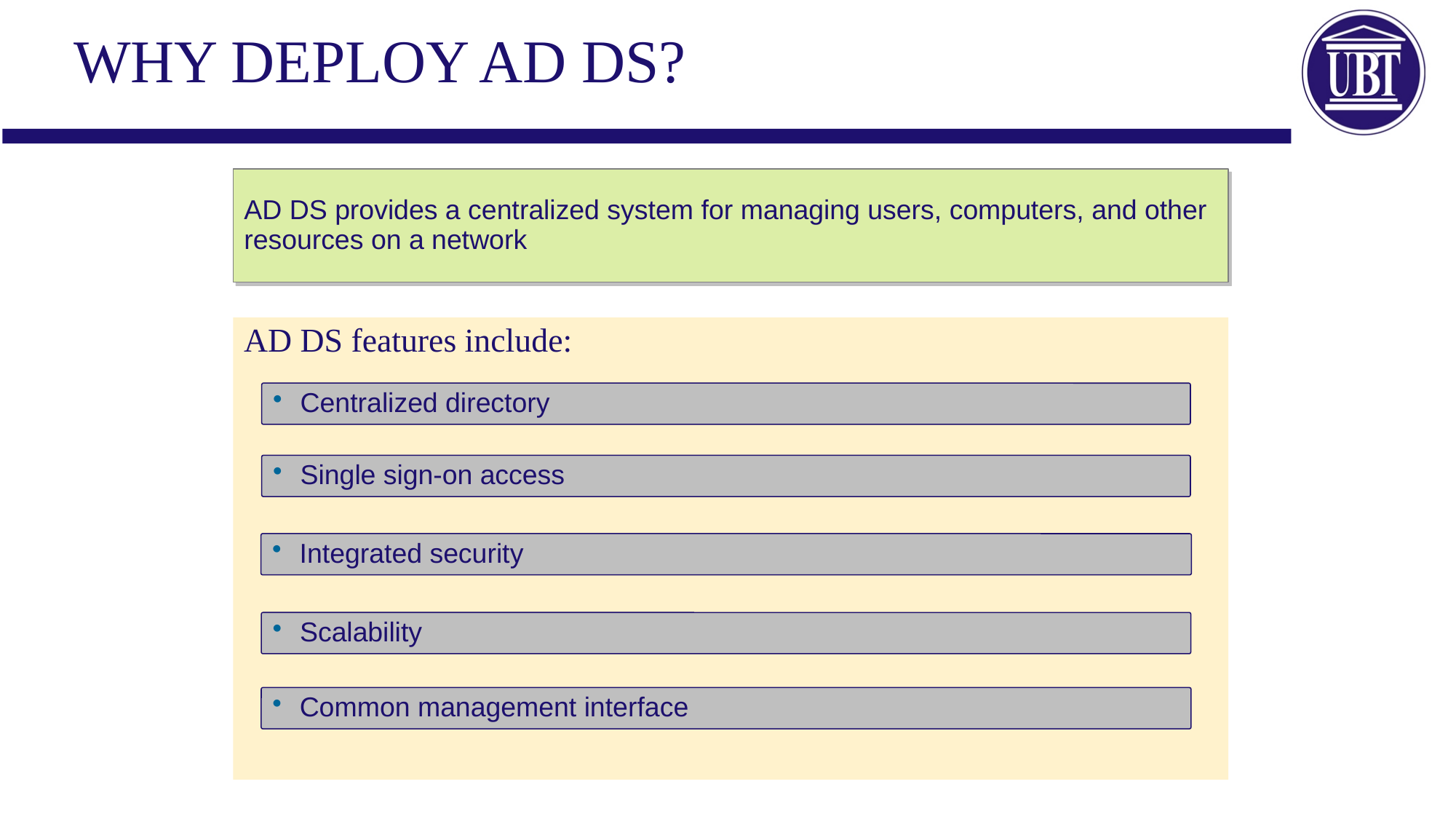

# Why Deploy AD DS?
AD DS provides a centralized system for managing users, computers, and other resources on a network
AD DS features include:
Centralized directory
Single sign-on access
Integrated security
Scalability
Common management interface